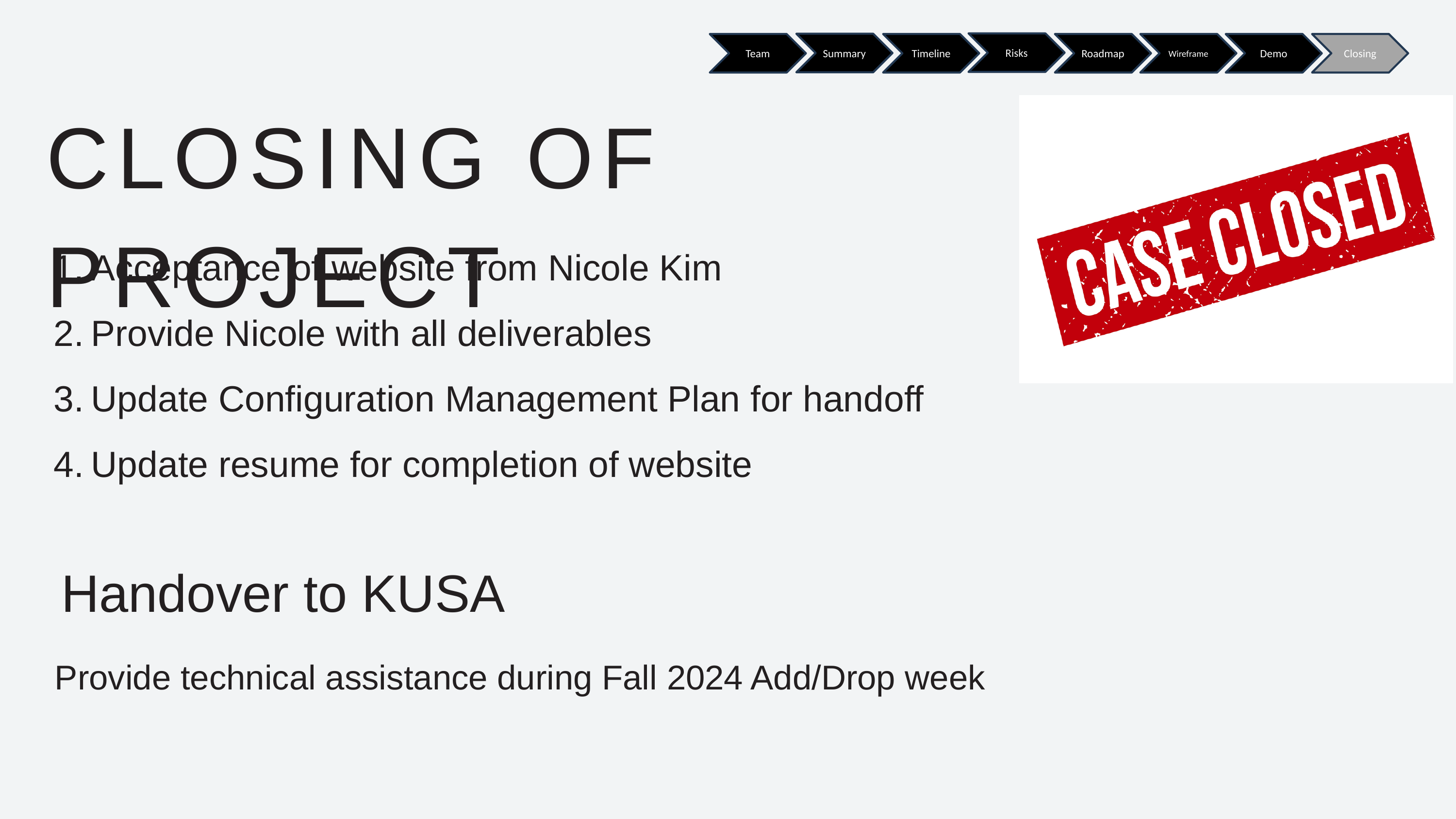

Risks
Summary
Team
Timeline
Roadmap
Demo
Closing
Wireframe
CLOSING OF PROJECT

Acceptance of website from Nicole Kim
Provide Nicole with all deliverables
Update Configuration Management Plan for handoff
Update resume for completion of website
Handover to KUSA
Provide technical assistance during Fall 2024 Add/Drop week